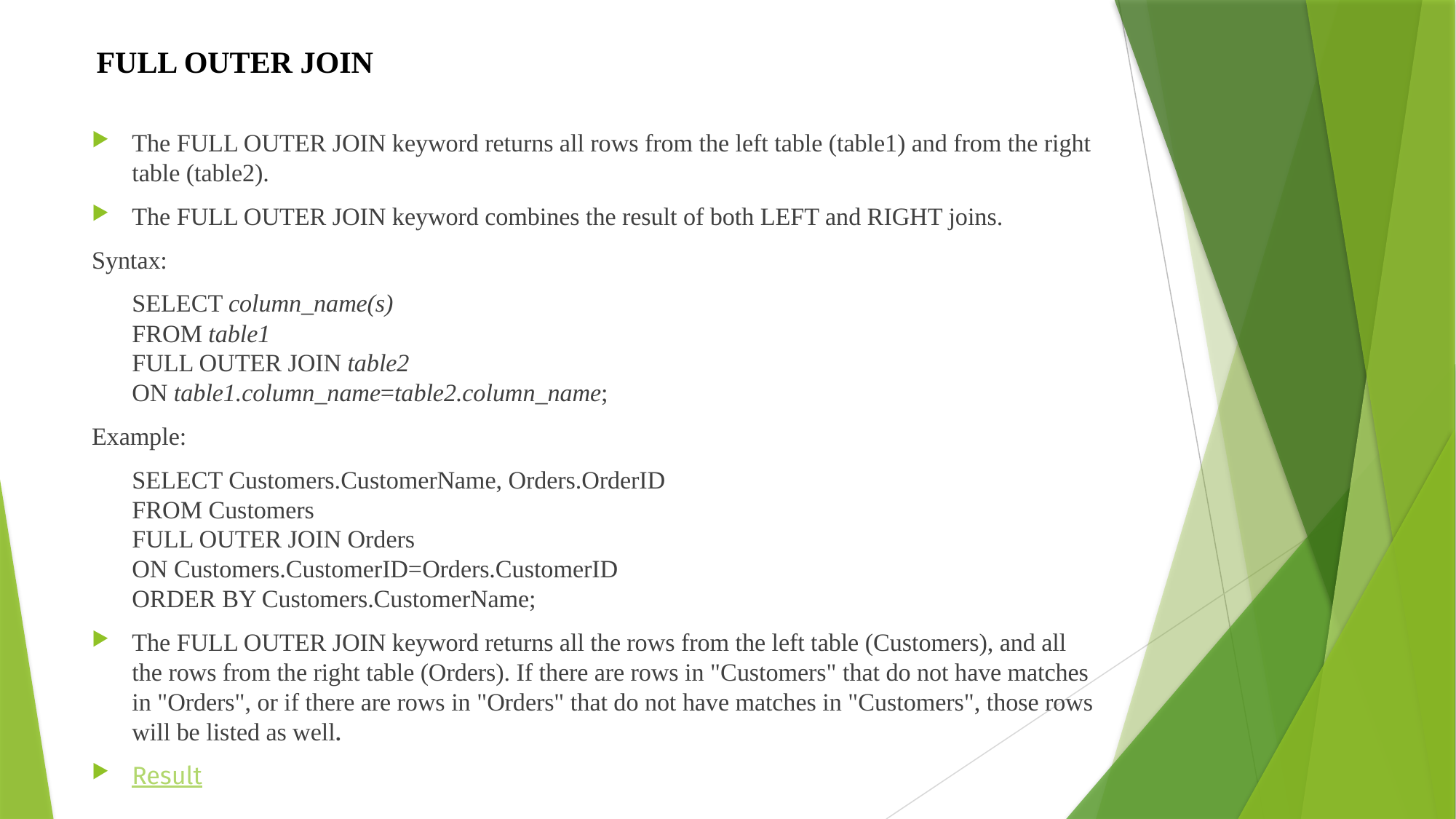

# FULL OUTER JOIN
The FULL OUTER JOIN keyword returns all rows from the left table (table1) and from the right table (table2).
The FULL OUTER JOIN keyword combines the result of both LEFT and RIGHT joins.
Syntax:
	SELECT column_name(s)
FROM table1
FULL OUTER JOIN table2
ON table1.column_name=table2.column_name;
Example:
	SELECT Customers.CustomerName, Orders.OrderID
FROM Customers
FULL OUTER JOIN Orders
ON Customers.CustomerID=Orders.CustomerID
ORDER BY Customers.CustomerName;
The FULL OUTER JOIN keyword returns all the rows from the left table (Customers), and all the rows from the right table (Orders). If there are rows in "Customers" that do not have matches in "Orders", or if there are rows in "Orders" that do not have matches in "Customers", those rows will be listed as well.
Result